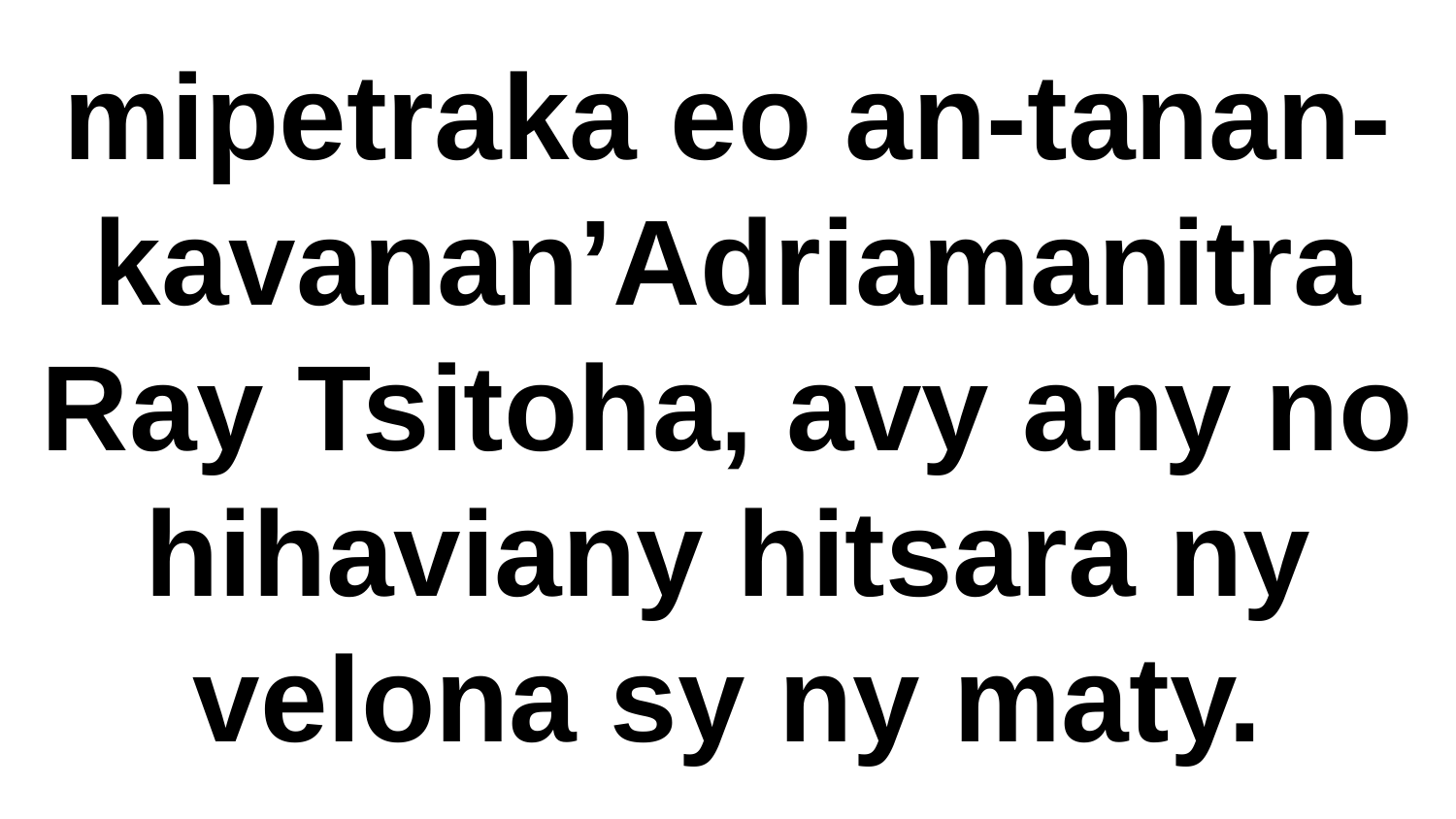

mipetraka eo an-tanan-kavanan’Adriamanitra Ray Tsitoha, avy any no hihaviany hitsara ny velona sy ny maty.